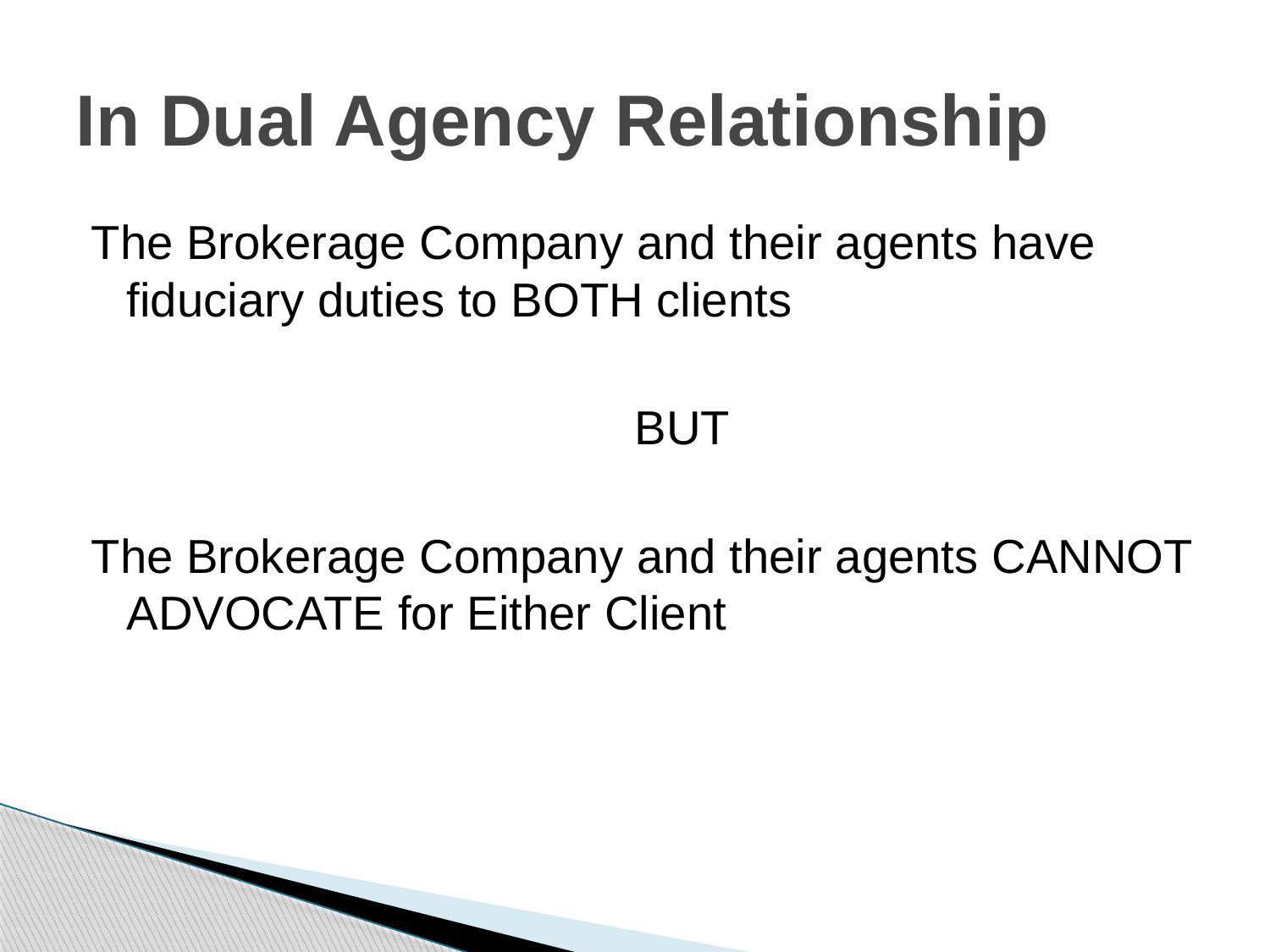

# In Dual Agency Relationship
The Brokerage Company and their agents have fiduciary duties to BOTH clients

					BUT

The Brokerage Company and their agents CANNOT ADVOCATE for Either Client